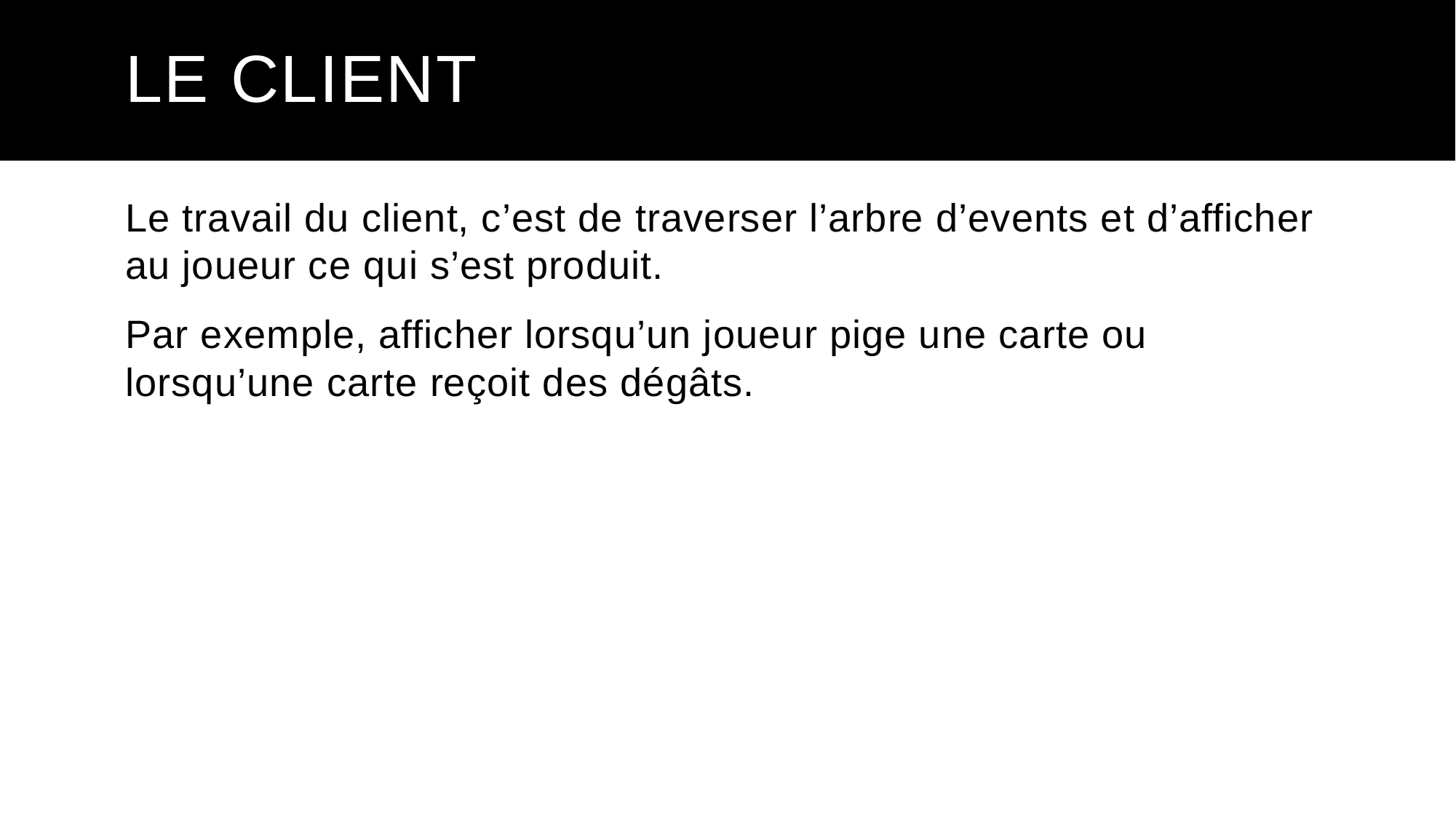

# Le client
Le travail du client, c’est de traverser l’arbre d’events et d’afficher au joueur ce qui s’est produit.
Par exemple, afficher lorsqu’un joueur pige une carte ou lorsqu’une carte reçoit des dégâts.